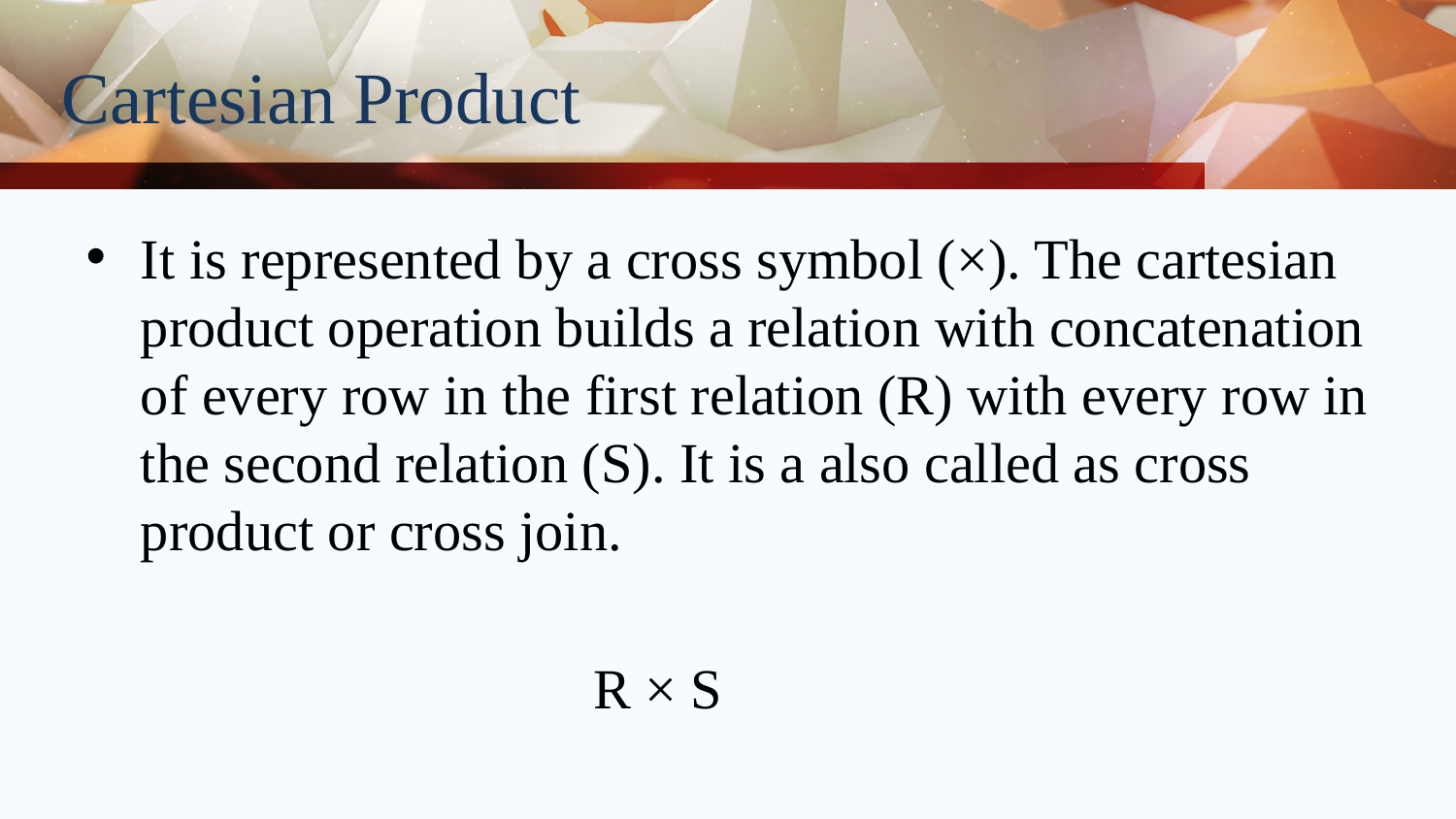

# Cartesian Product
It is represented by a cross symbol (×). The cartesian product operation builds a relation with concatenation of every row in the first relation (R) with every row in the second relation (S). It is a also called as cross product or cross join.

			     R × S